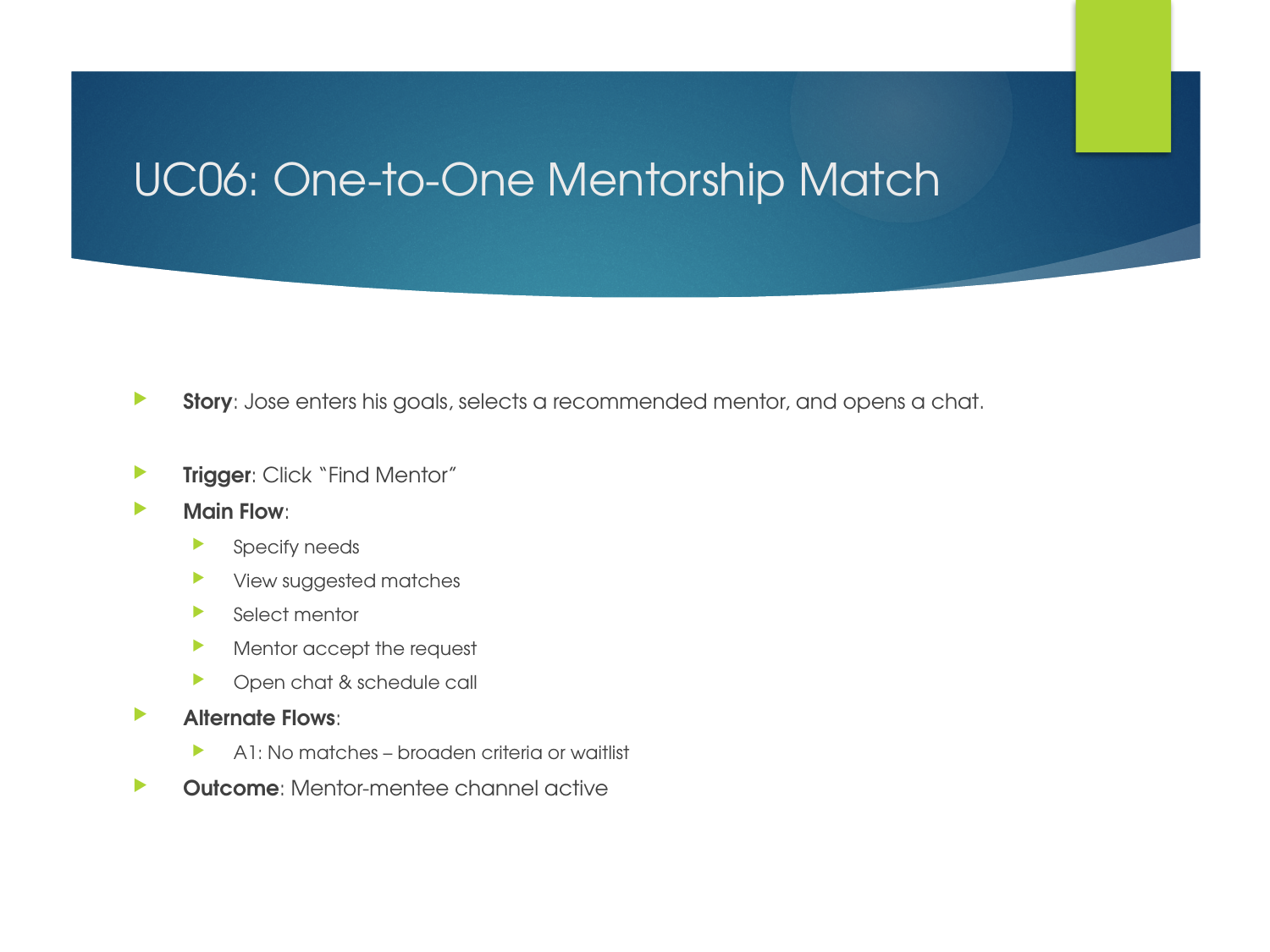

# UC06: One-to-One Mentorship Match

Story: Jose enters his goals, selects a recommended mentor, and opens a chat.

Trigger: Click “Find Mentor”
Main Flow:
Specify needs
View suggested matches
Select mentor
Mentor accept the request
Open chat & schedule call
Alternate Flows:
A1: No matches – broaden criteria or waitlist
Outcome: Mentor-mentee channel active